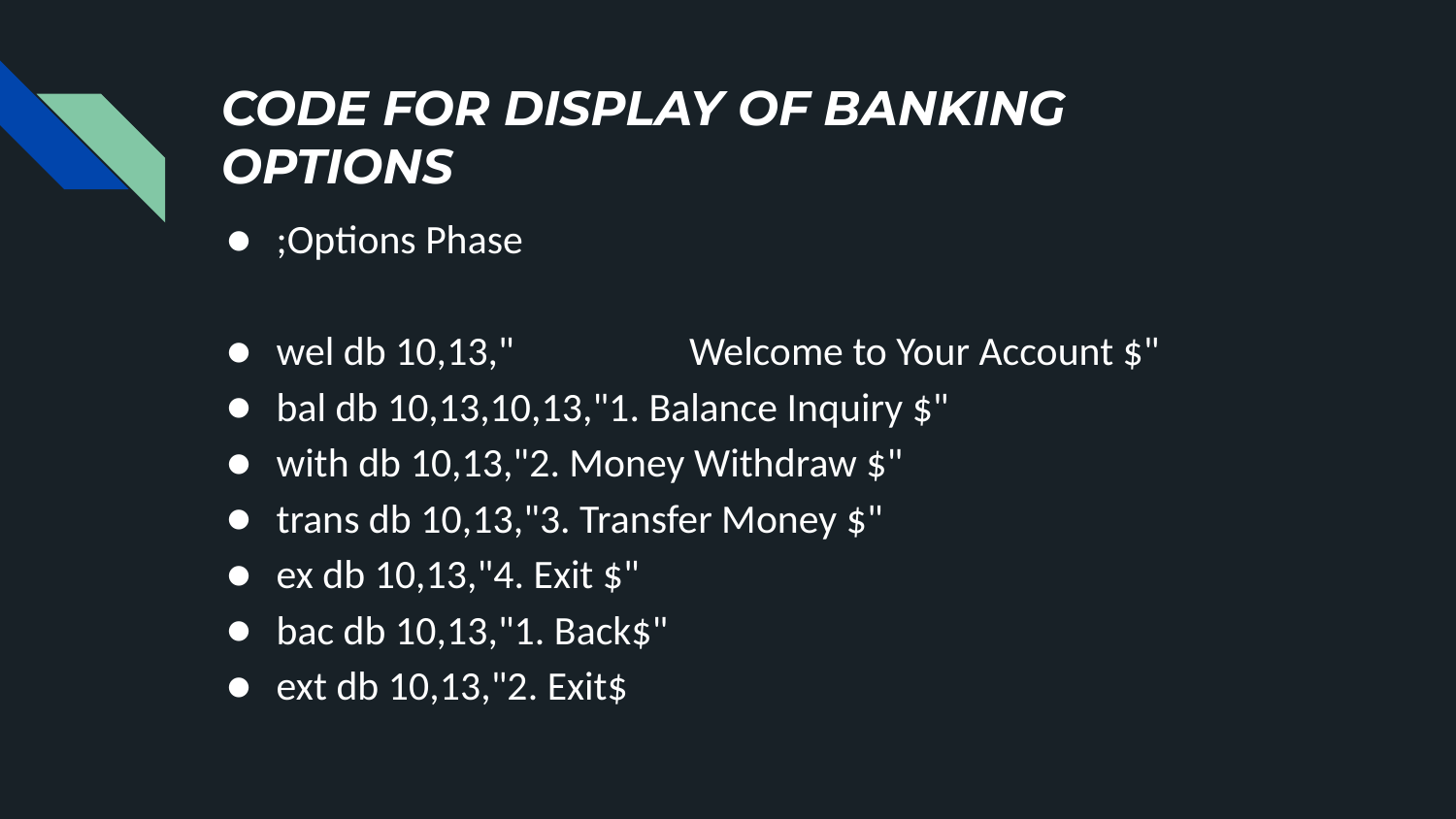

# CODE FOR DISPLAY OF BANKING OPTIONS
;Options Phase

wel db 10,13,"                   Welcome to Your Account $"
bal db 10,13,10,13,"1. Balance Inquiry $"
with db 10,13,"2. Money Withdraw $"
trans db 10,13,"3. Transfer Money $"
ex db 10,13,"4. Exit $"
bac db 10,13,"1. Back$"
ext db 10,13,"2. Exit$